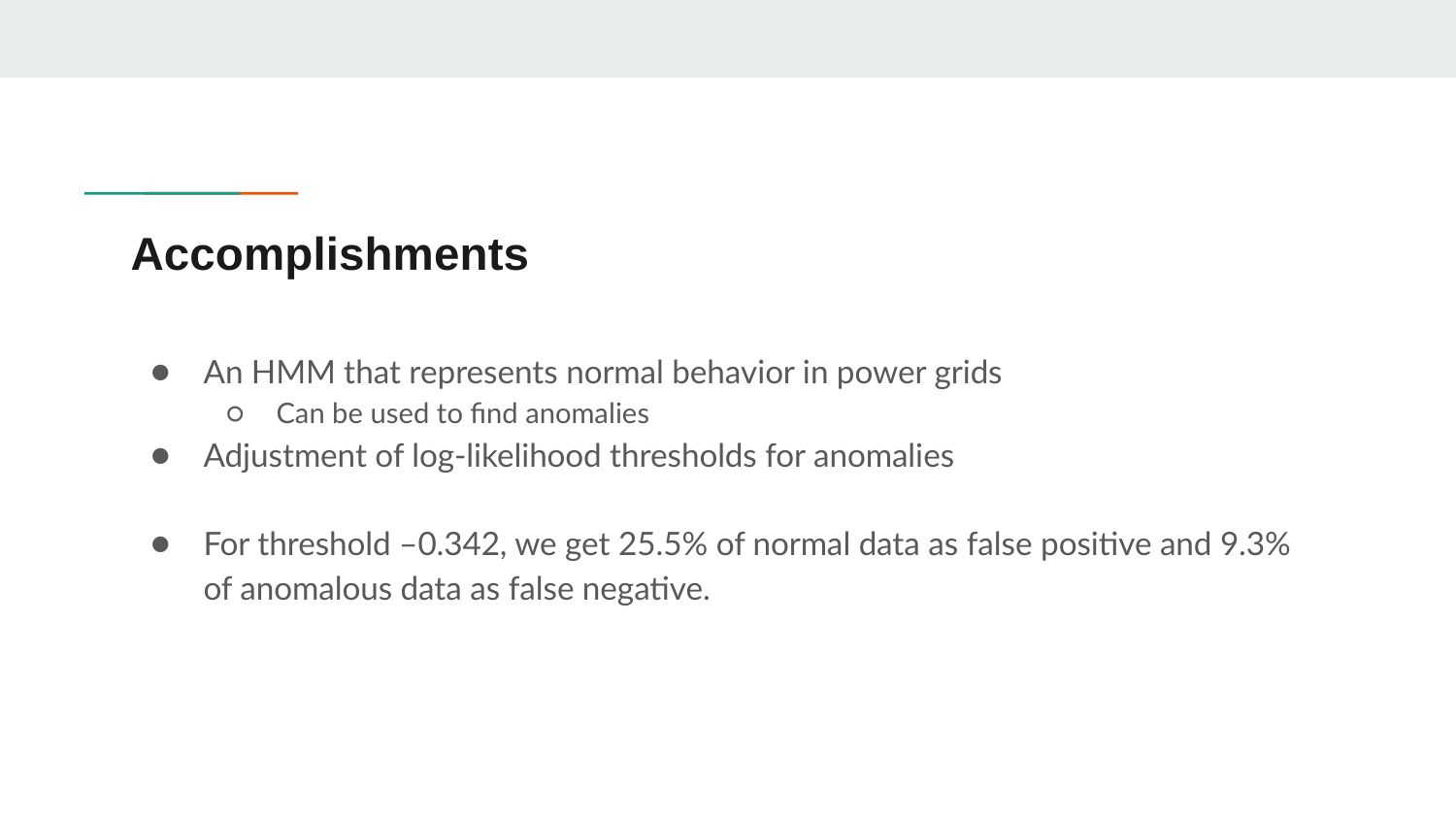

# Accomplishments
An HMM that represents normal behavior in power grids
Can be used to find anomalies
Adjustment of log-likelihood thresholds for anomalies

For threshold –0.342, we get 25.5% of normal data as false positive and 9.3% of anomalous data as false negative.